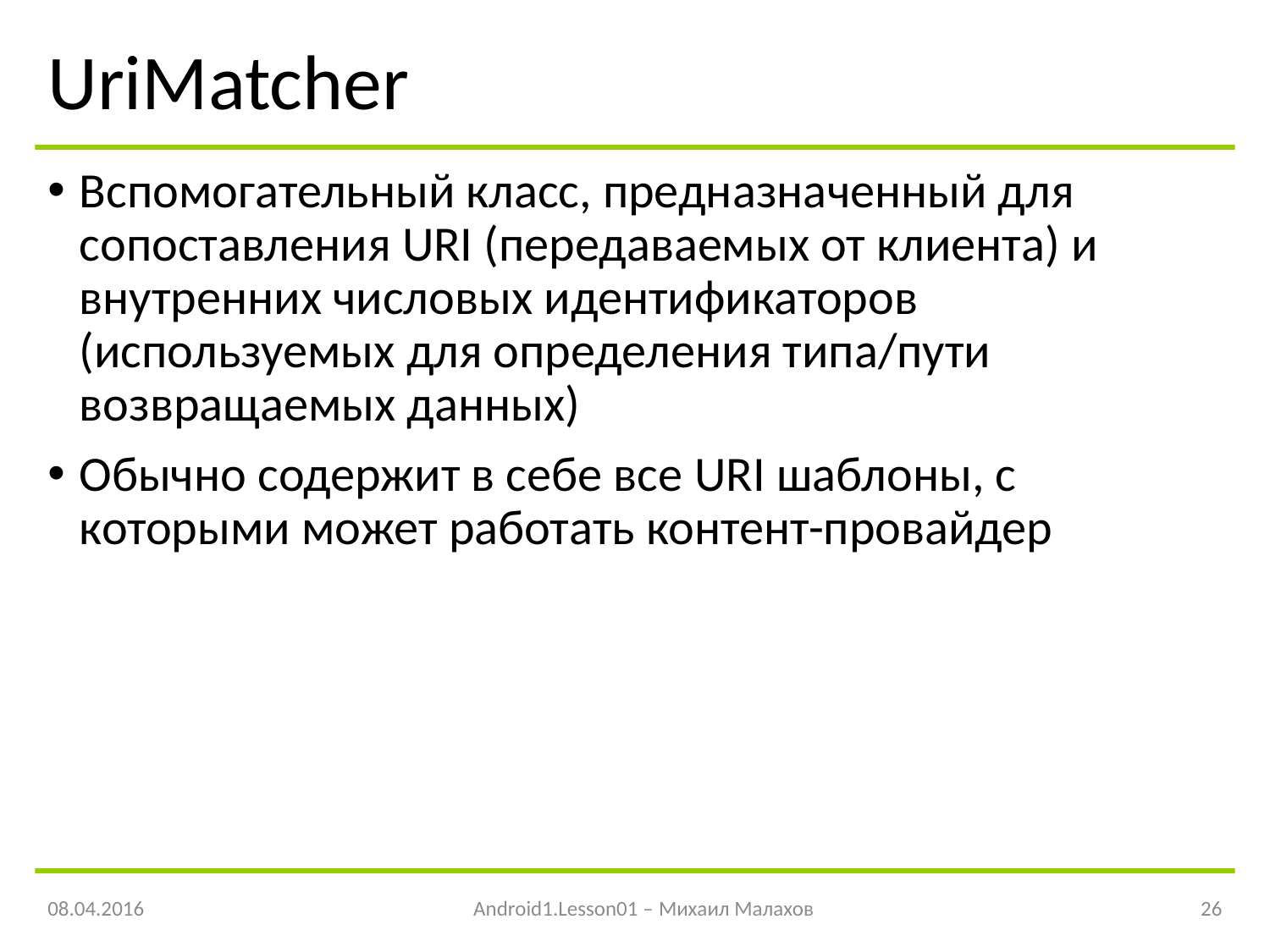

# UriMatcher
Вспомогательный класс, предназначенный для сопоставления URI (передаваемых от клиента) и внутренних числовых идентификаторов (используемых для определения типа/пути возвращаемых данных)
Обычно содержит в себе все URI шаблоны, с которыми может работать контент-провайдер
08.04.2016
Android1.Lesson01 – Михаил Малахов
26